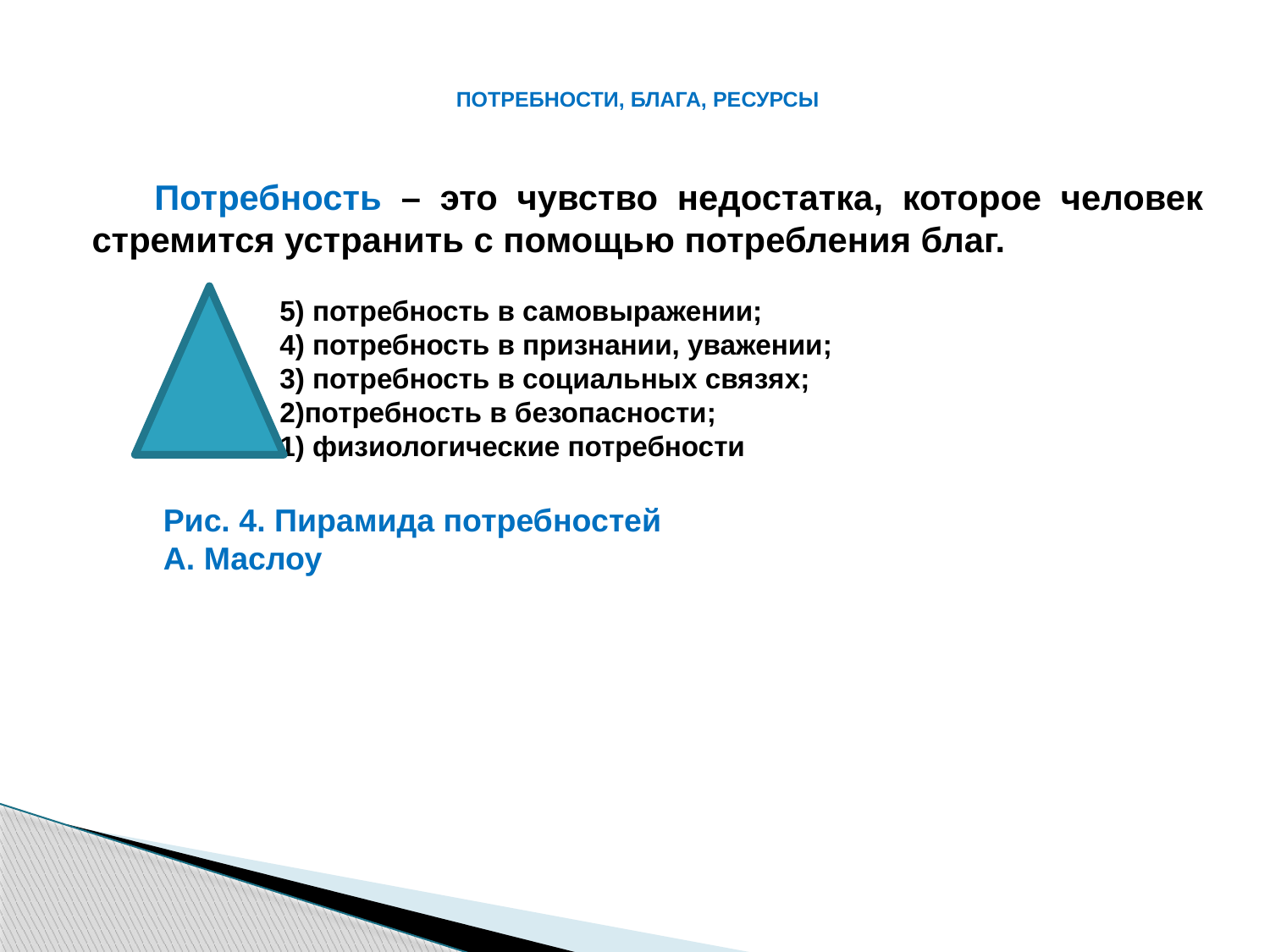

# Потребности, блага, ресурсы
Потребность – это чувство недостатка, которое человек стремится устранить с помощью потребления благ.

                5) потребность в самовыражении;
                4) потребность в признании, уважении;
                3) потребность в социальных связях;
                2)потребность в безопасности;
                1) физиологические потребности

 Рис. 4. Пирамида потребностей
 А. Маслоу